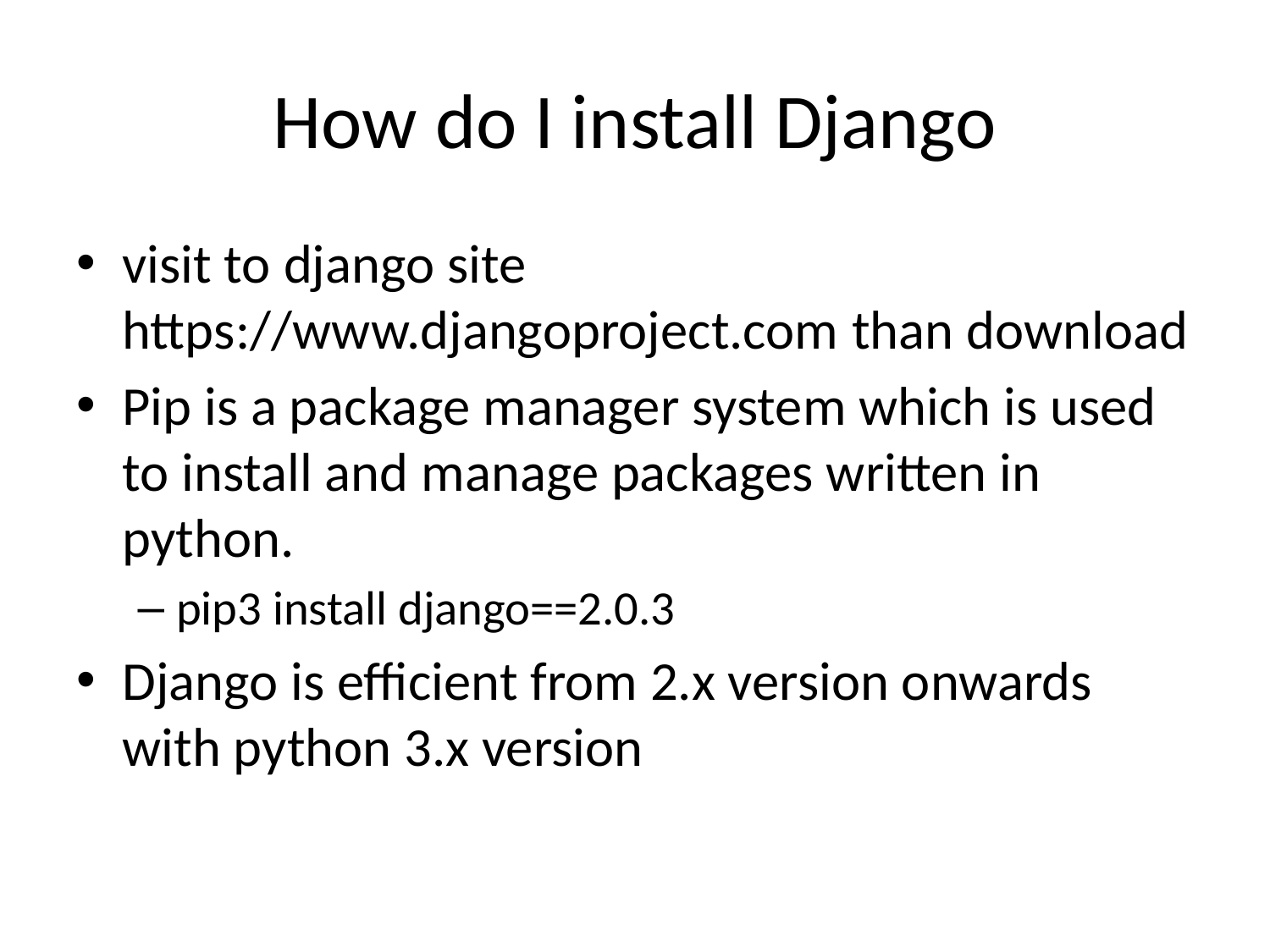

# How do I install Django
visit to django site https://www.djangoproject.com than download
Pip is a package manager system which is used to install and manage packages written in python.
pip3 install django==2.0.3
Django is efficient from 2.x version onwards with python 3.x version